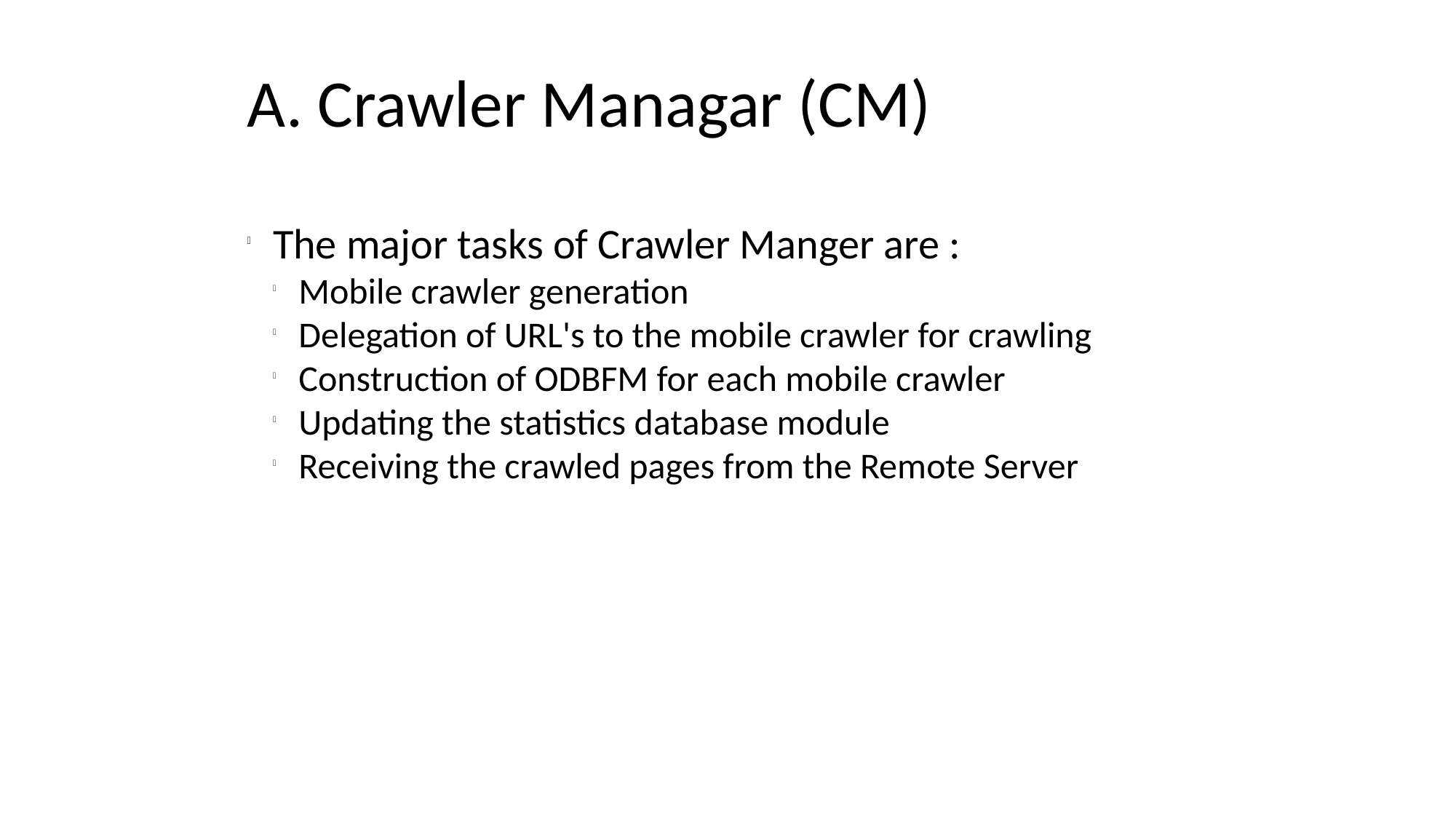

A. Crawler Managar (CM)
The major tasks of Crawler Manger are :
Mobile crawler generation
Delegation of URL's to the mobile crawler for crawling
Construction of ODBFM for each mobile crawler
Updating the statistics database module
Receiving the crawled pages from the Remote Server